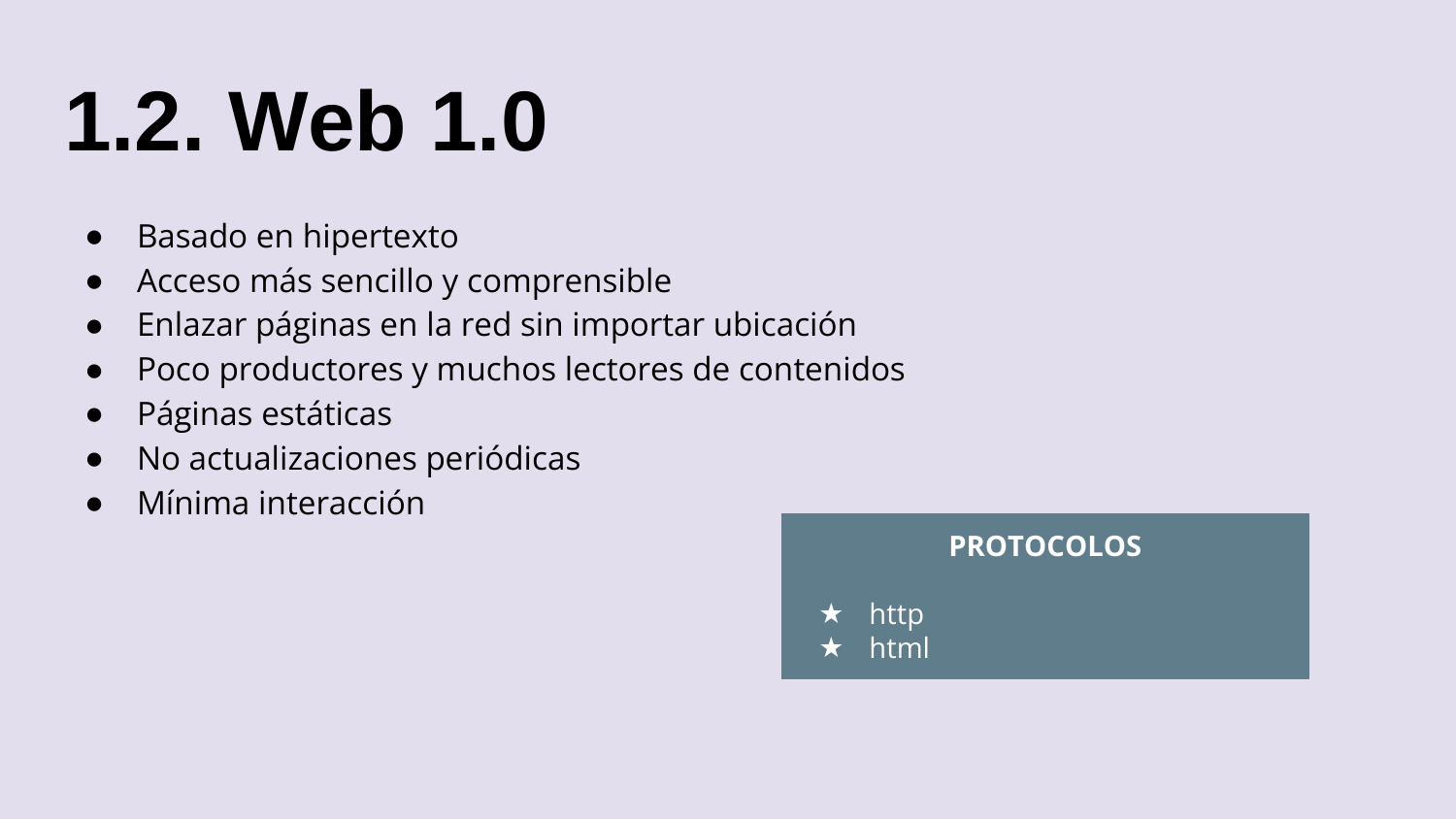

# 1.2. Web 1.0
Basado en hipertexto
Acceso más sencillo y comprensible
Enlazar páginas en la red sin importar ubicación
Poco productores y muchos lectores de contenidos
Páginas estáticas
No actualizaciones periódicas
Mínima interacción
PROTOCOLOS

http
html